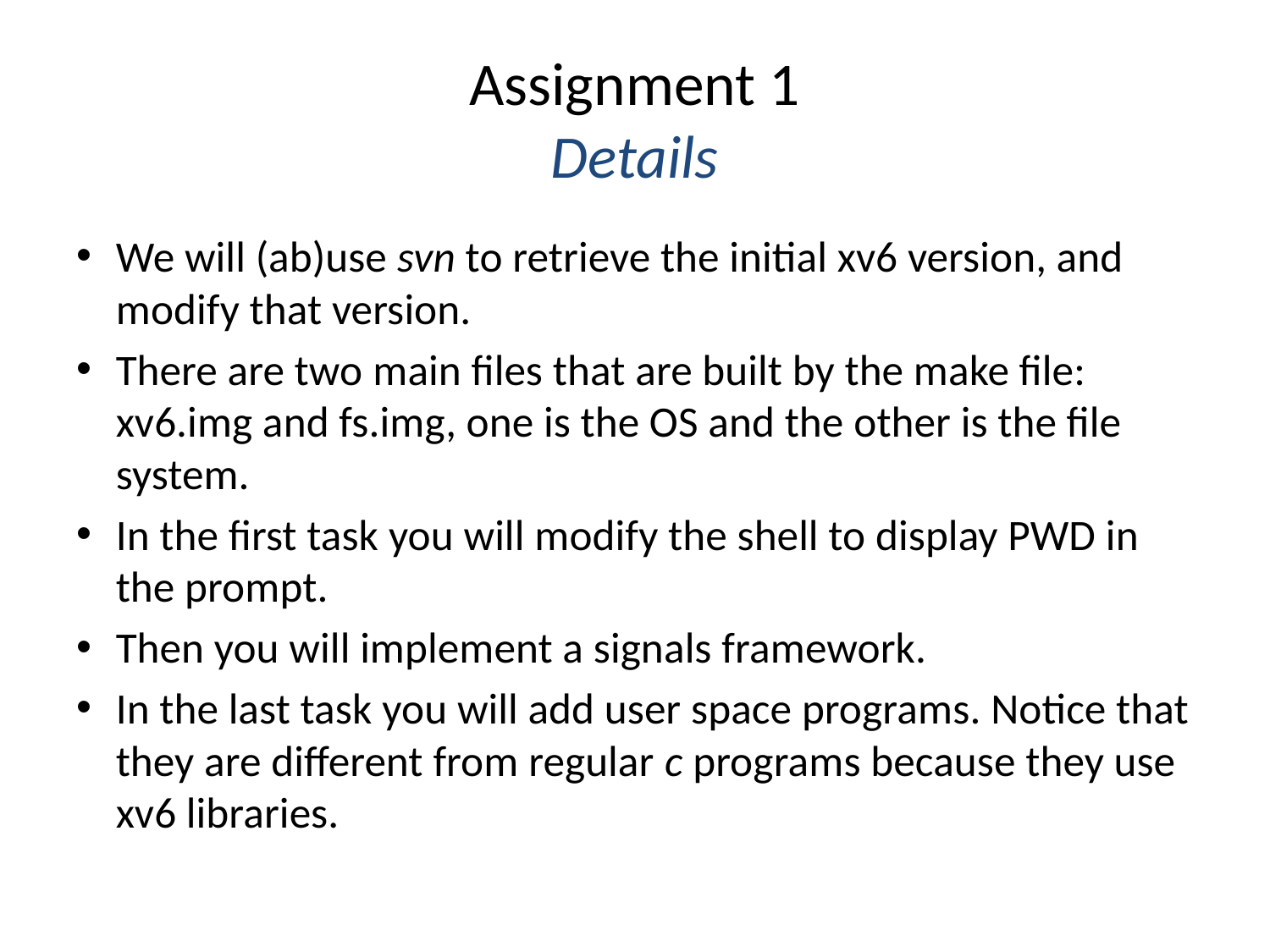

# Assignment 1 Details
We will (ab)use svn to retrieve the initial xv6 version, and modify that version.
There are two main files that are built by the make file: xv6.img and fs.img, one is the OS and the other is the file system.
In the first task you will modify the shell to display PWD in the prompt.
Then you will implement a signals framework.
In the last task you will add user space programs. Notice that they are different from regular c programs because they use xv6 libraries.